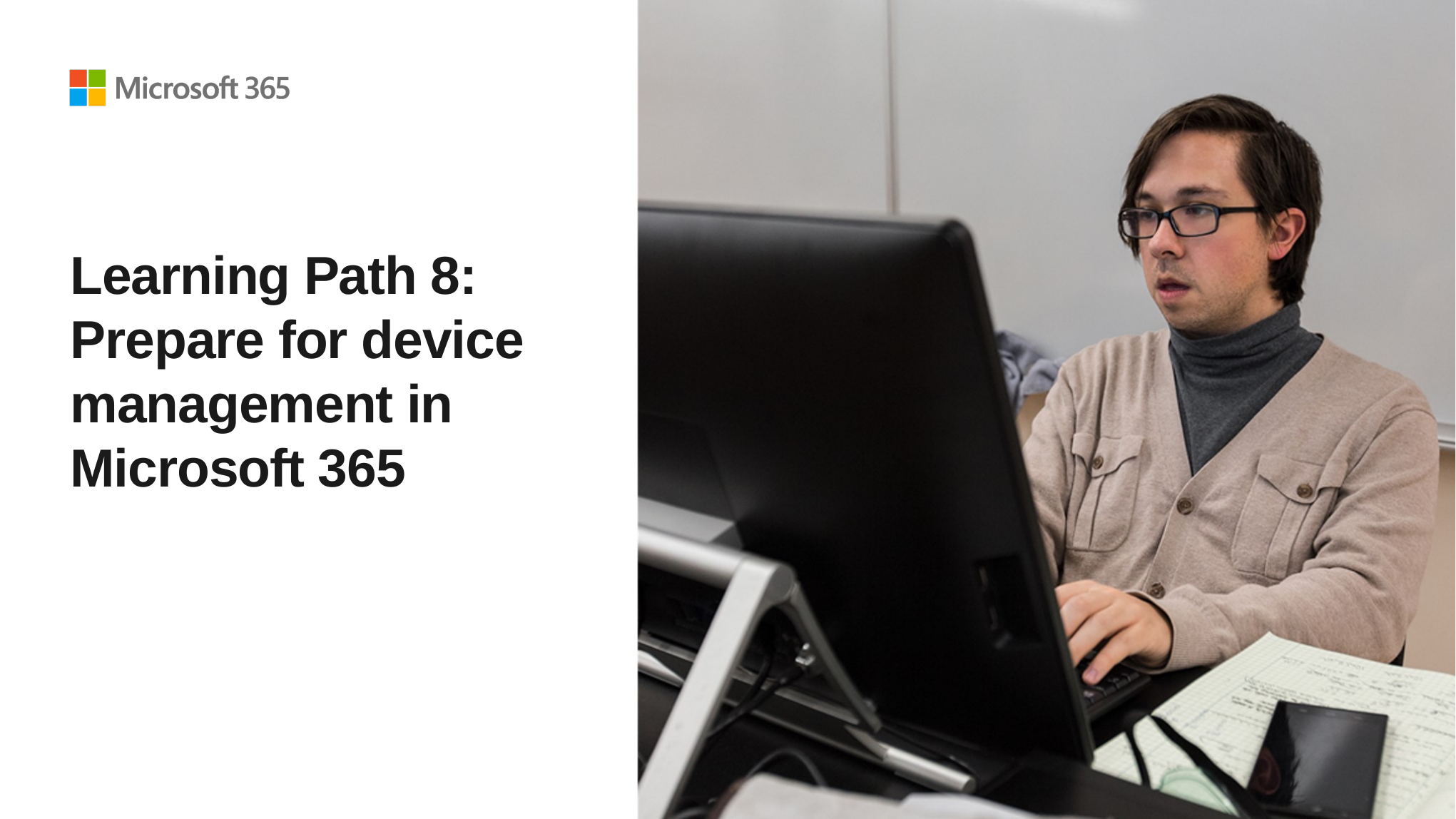

# Learning Path 8: Prepare for device management in Microsoft 365